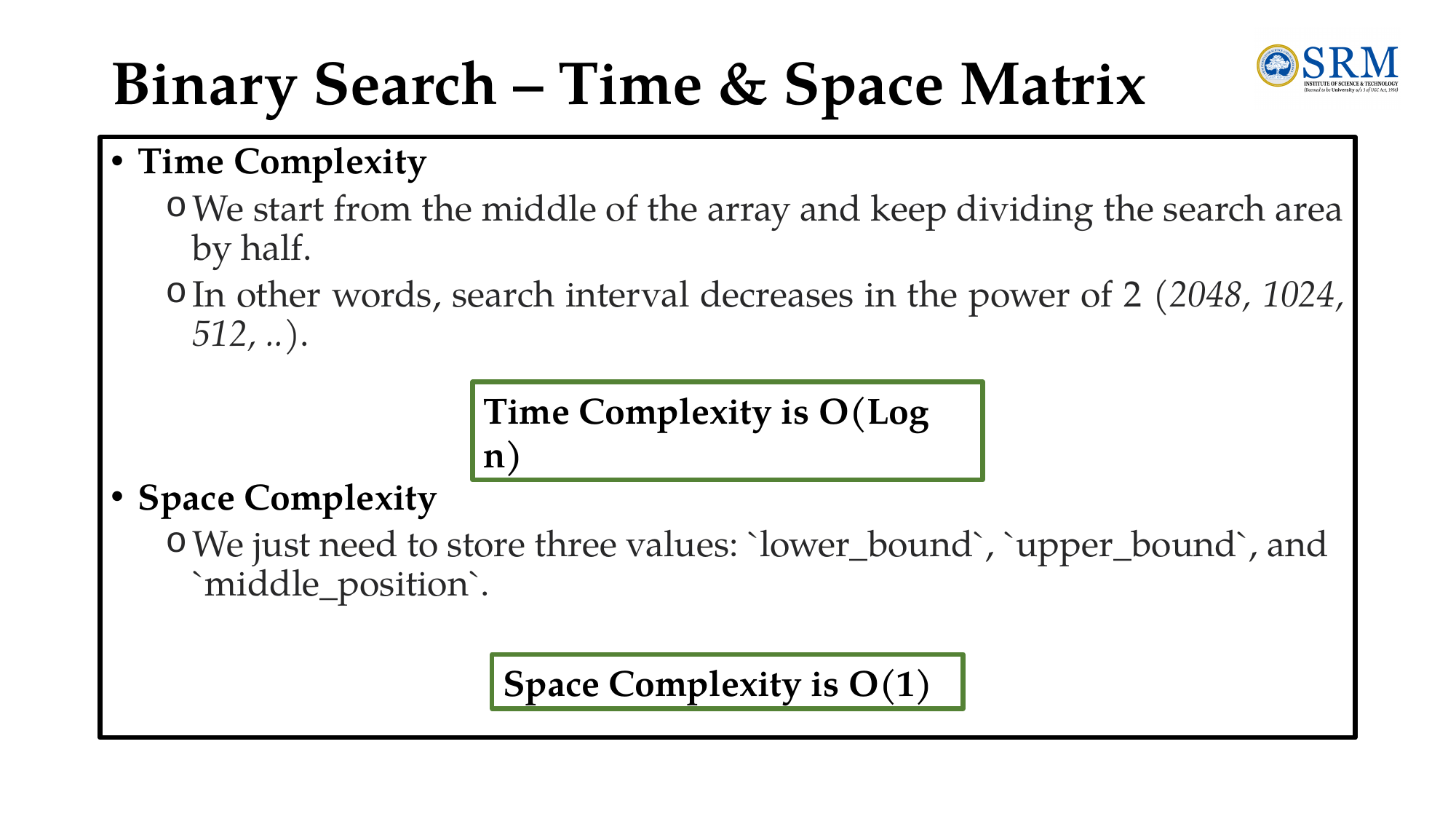

# Binary Search – Time & Space Matrix
Time Complexity
We start from the middle of the array and keep dividing the search area by half.
In other words, search interval decreases in the power of 2 (2048, 1024, 512, ..).

Space Complexity
We just need to store three values: `lower_bound`, `upper_bound`, and `middle_position`.
Time Complexity is O(Log n)
Space Complexity is O(1)